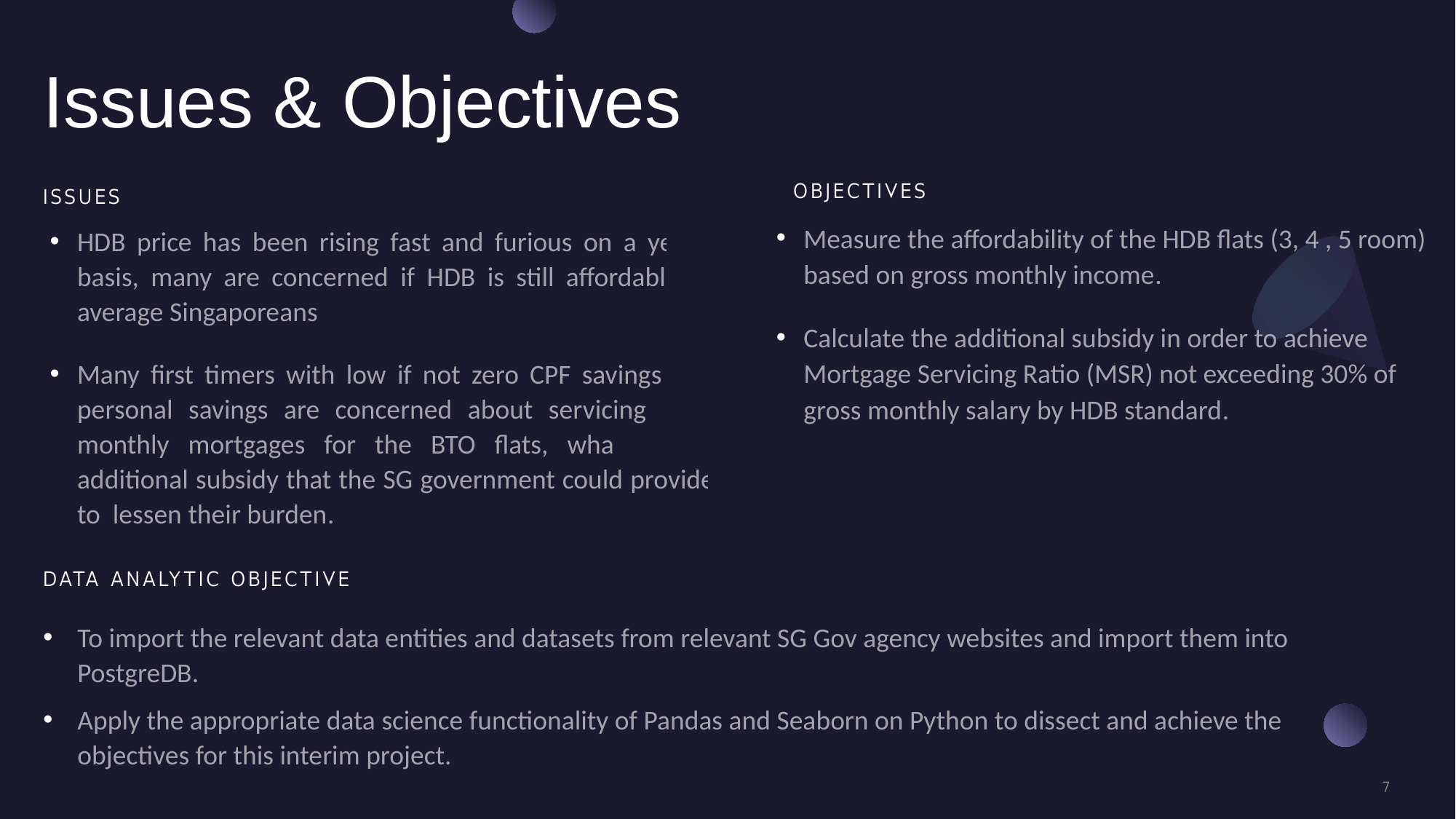

# Issues & Objectives
objectives
issues
Measure the affordability of the HDB flats (3, 4 , 5 room) based on gross monthly income.
Calculate the additional subsidy in order to achieve Mortgage Servicing Ratio (MSR) not exceeding 30% of gross monthly salary by HDB standard.

HDB price has been rising fast and furious on a yearly basis, many are concerned if HDB is still affordable to average Singaporeans
Many first timers with low if not zero CPF savings and personal savings are concerned about servicing their monthly mortgages for the BTO flats, what is the additional subsidy that the SG government could provide to  lessen their burden.

Data Analytic Objective

To import the relevant data entities and datasets from relevant SG Gov agency websites and import them into PostgreDB.
Apply the appropriate data science functionality of Pandas and Seaborn on Python to dissect and achieve the objectives for this interim project.
7